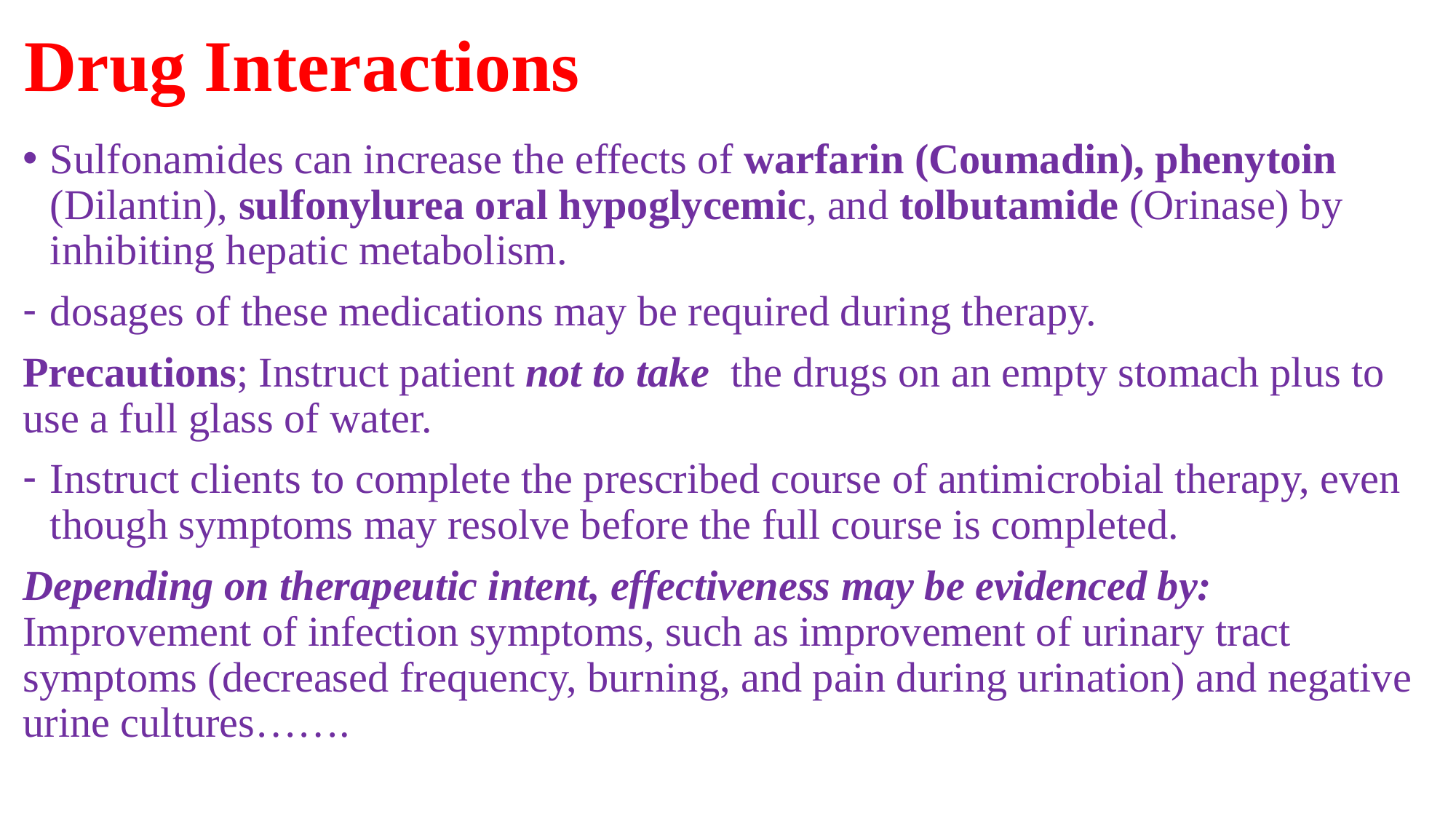

# Drug Interactions
Sulfonamides can increase the effects of warfarin (Coumadin), phenytoin (Dilantin), sulfonylurea oral hypoglycemic, and tolbutamide (Orinase) by inhibiting hepatic metabolism.
dosages of these medications may be required during therapy.
Precautions; Instruct patient not to take  the drugs on an empty stomach plus to use a full glass of water.
Instruct clients to complete the prescribed course of antimicrobial therapy, even though symptoms may resolve before the full course is completed.
Depending on therapeutic intent, effectiveness may be evidenced by:  Improvement of infection symptoms, such as improvement of urinary tract symptoms (decreased frequency, burning, and pain during urination) and negative urine cultures…….